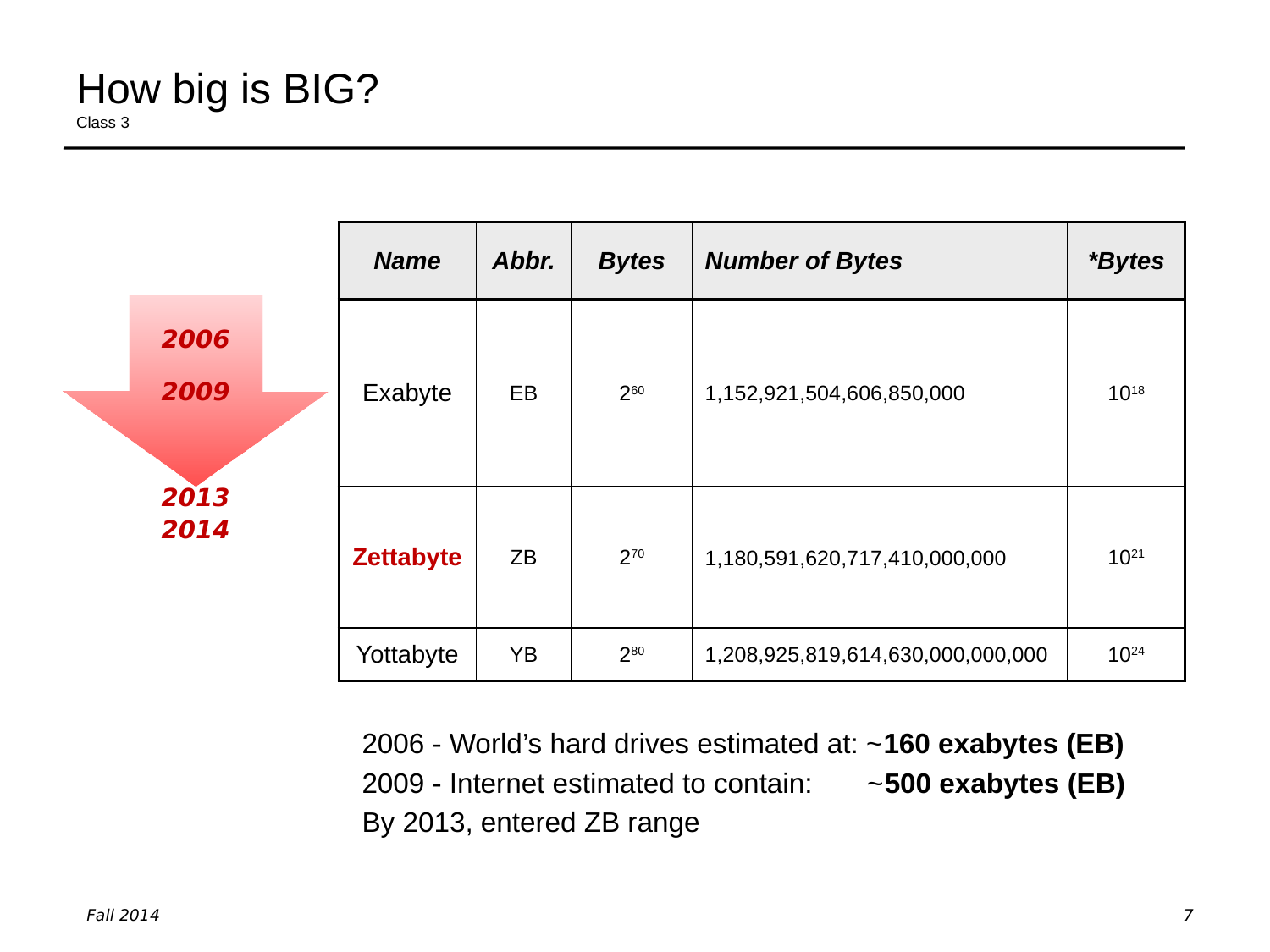

# How big is BIG? Class 3
| Name | Abbr. | Bytes | Number of Bytes | \*Bytes |
| --- | --- | --- | --- | --- |
| Exabyte | EB | 260 | 1,152,921,504,606,850,000 | 1018 |
| Zettabyte | ZB | 270 | 1,180,591,620,717,410,000,000 | 1021 |
| Yottabyte | YB | 280 | 1,208,925,819,614,630,000,000,000 | 1024 |

2006
2009
2013
2014
2006 - World’s hard drives estimated at: ~160 exabytes (EB)
2009 - Internet estimated to contain:       ~500 exabytes (EB)
By 2013, entered ZB range

7